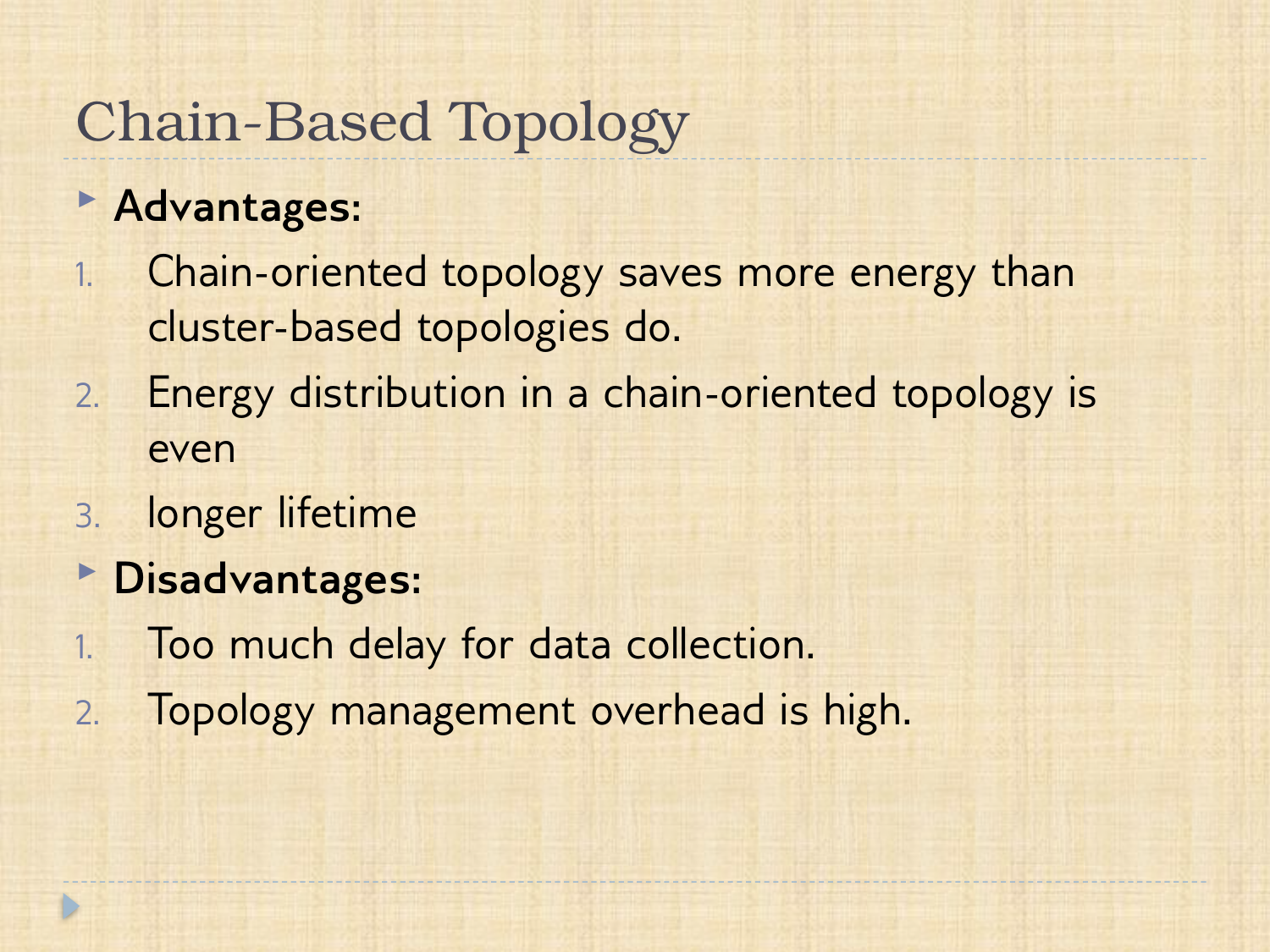

# Chain-Based Topology
Advantages:
Chain-oriented topology saves more energy than cluster-based topologies do.
Energy distribution in a chain-oriented topology is even
longer lifetime
Disadvantages:
Too much delay for data collection.
Topology management overhead is high.